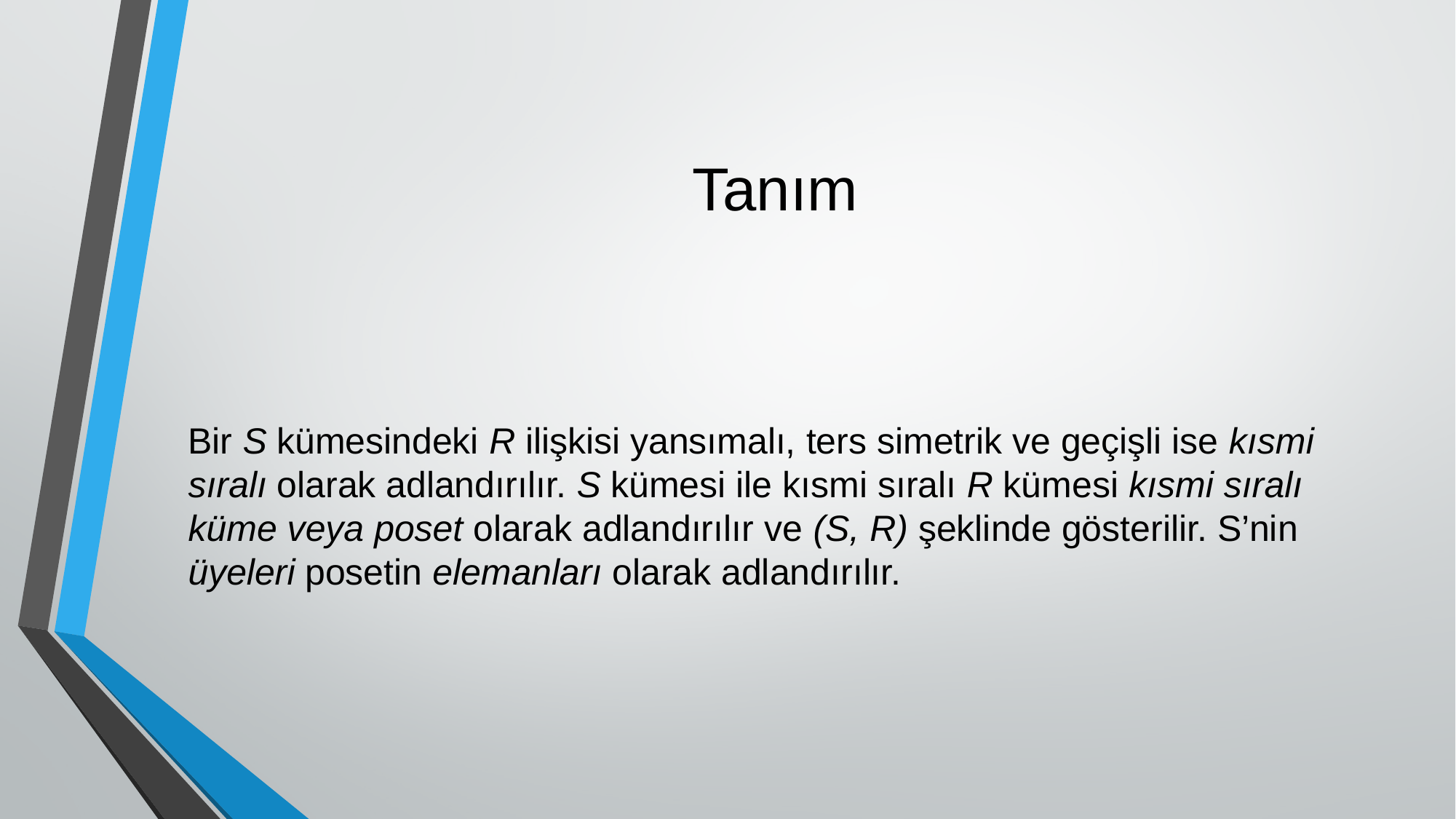

# Tanım
Bir S kümesindeki R ilişkisi yansımalı, ters simetrik ve geçişli ise kısmi sıralı olarak adlan­dırılır. S kümesi ile kısmi sıralı R kümesi kısmi sıralı küme veya poset olarak adlandırılır ve (S, R) şeklinde gösterilir. S’nin üyeleri posetin elemanları olarak adlandırılır.